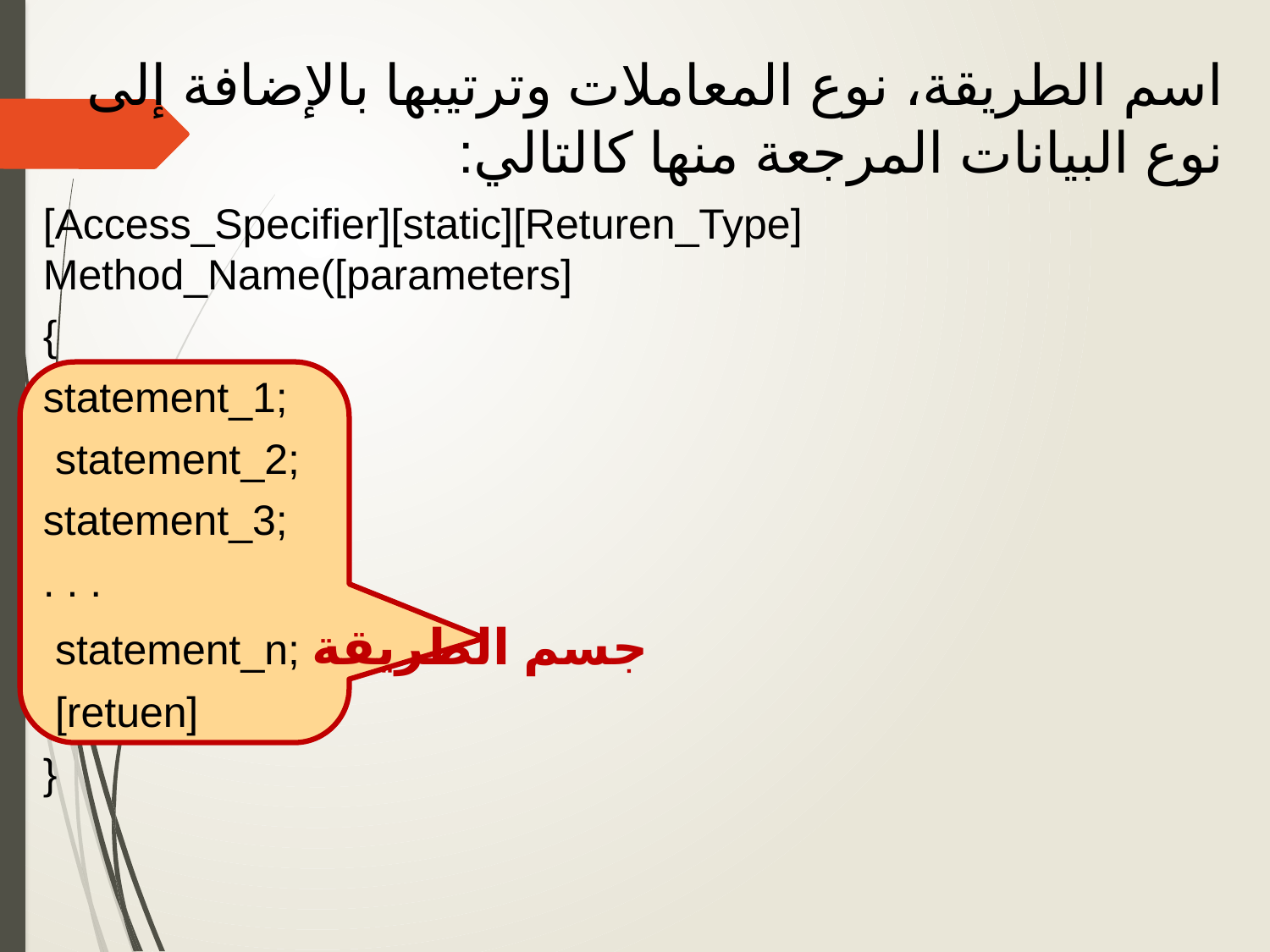

اسم الطريقة، نوع المعاملات وترتيبها بالإضافة إلى نوع البيانات المرجعة منها كالتالي:

[Access_Specifier][static][Returen_Type] Method_Name([parameters]
{
statement_1;
 statement_2;
statement_3;
. . .
 statement_n; جسم الطريقة
 [retuen]
}